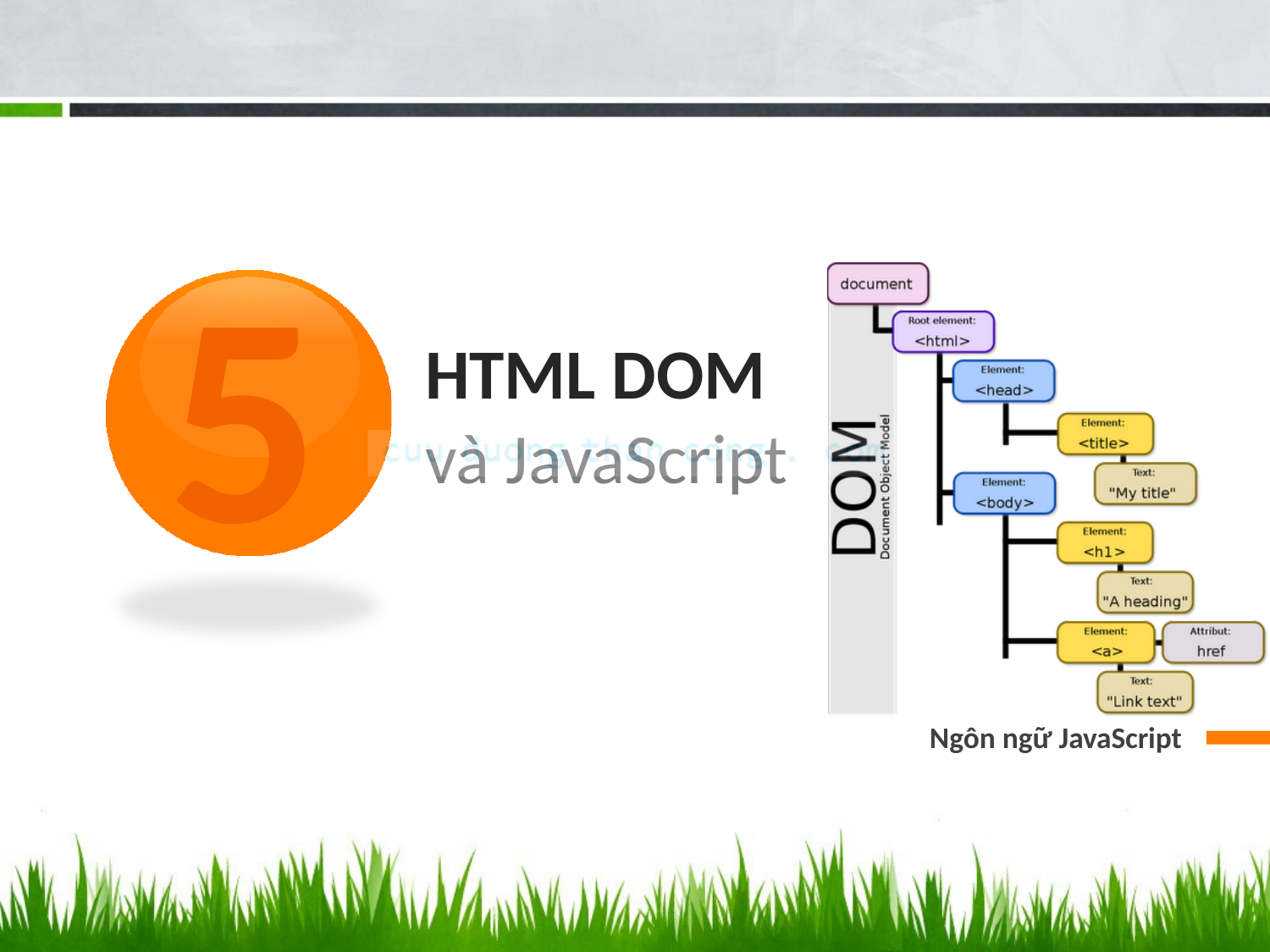

5

HTML DOM
và JavaScript

Ngôn ngữ JavaScript